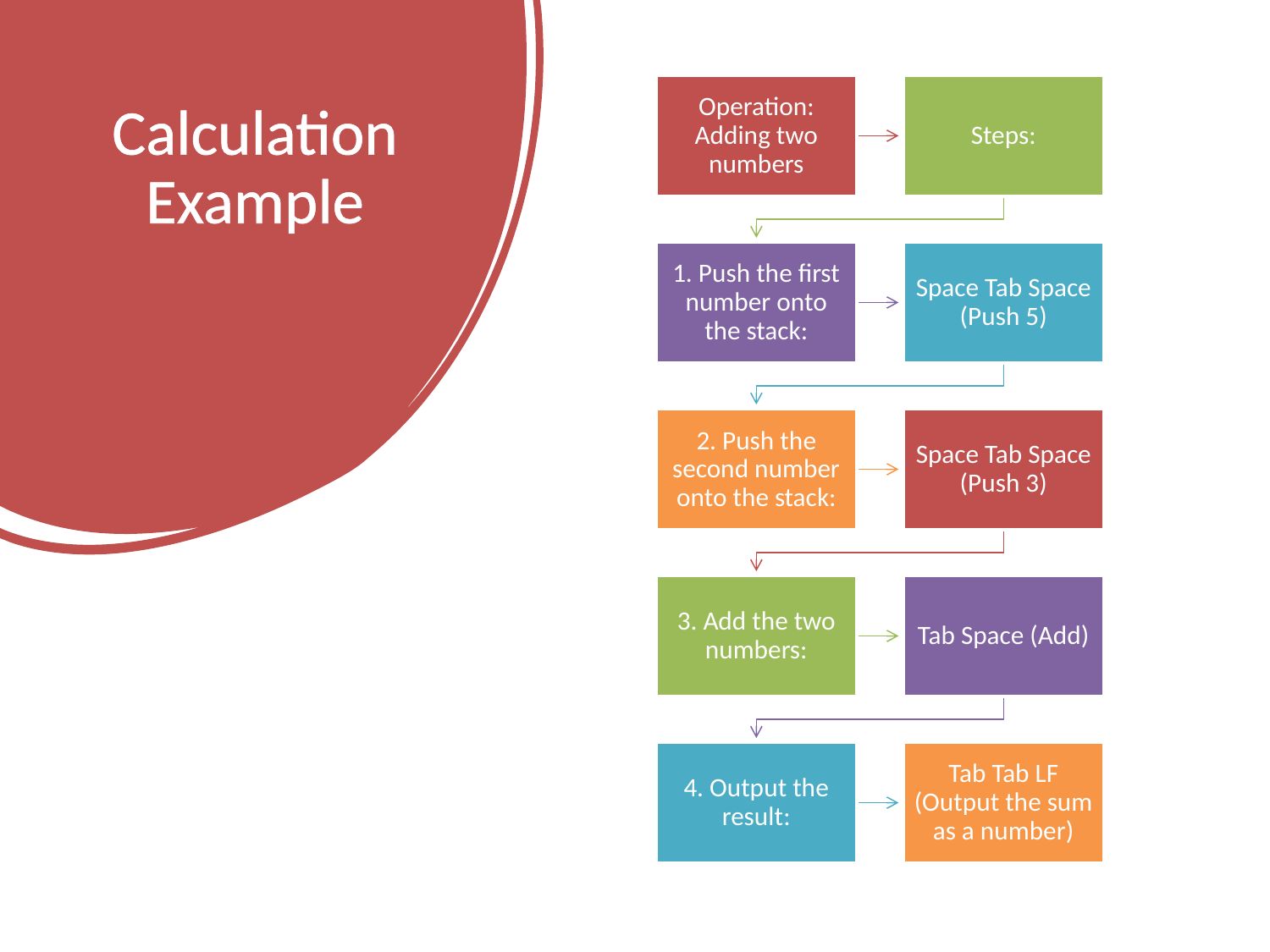

Operation: Adding two numbers

Steps:

1. Push the first number onto the stack:

Space Tab Space (Push 5)

2. Push the second number onto the stack:

Space Tab Space (Push 3)

3. Add the two numbers:

Tab Space (Add)

4. Output the result:
Tab Tab LF (Output the sum as a number)
# Calculation Example